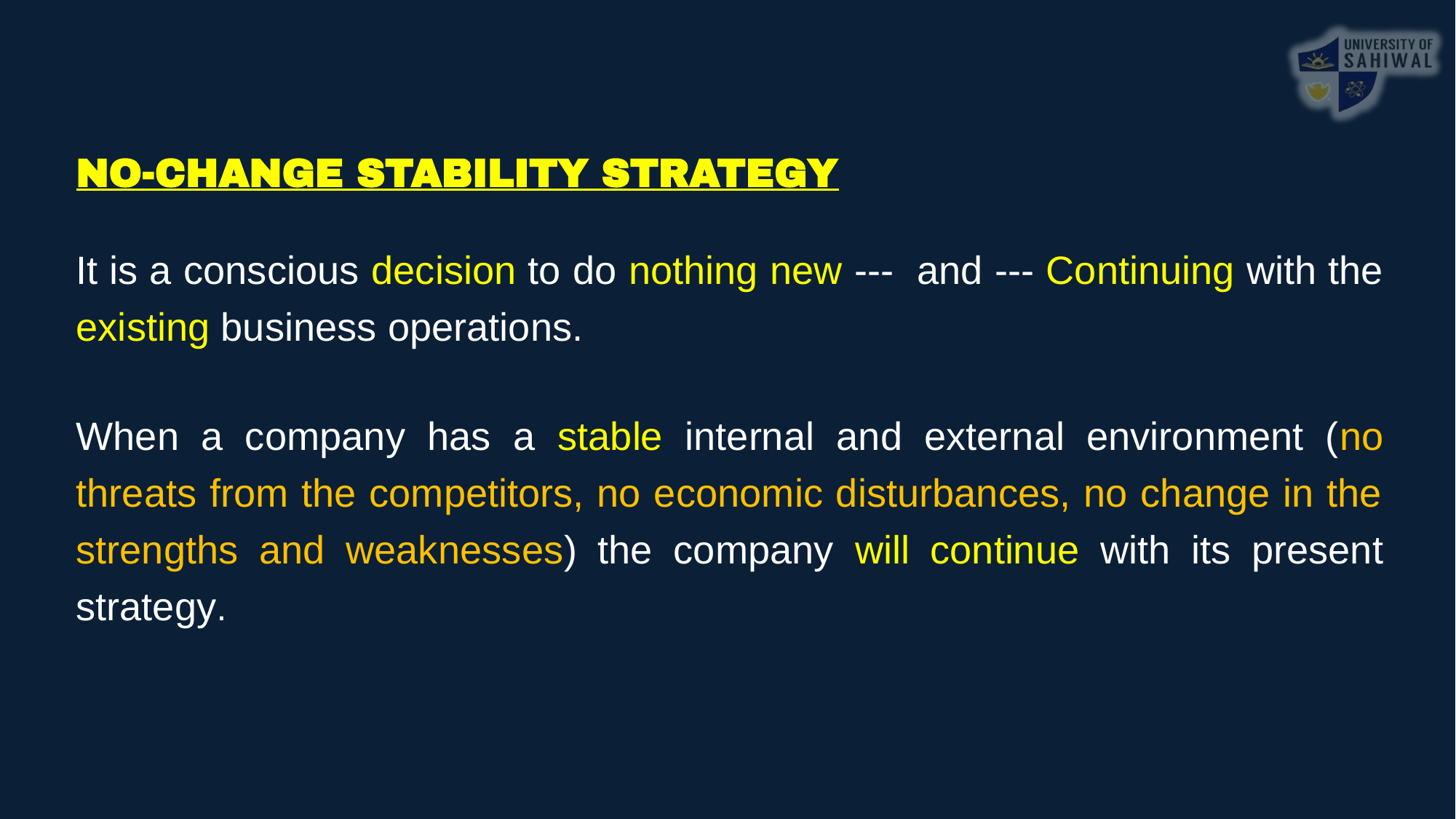

NO-CHANGE STABILITY STRATEGY

It is a conscious decision to do nothing new ---  and --- Continuing with the existing business operations.

When a company has a stable internal and external environment (no threats from the competitors, no economic disturbances, no change in the strengths and weaknesses) the company will continue with its present strategy.